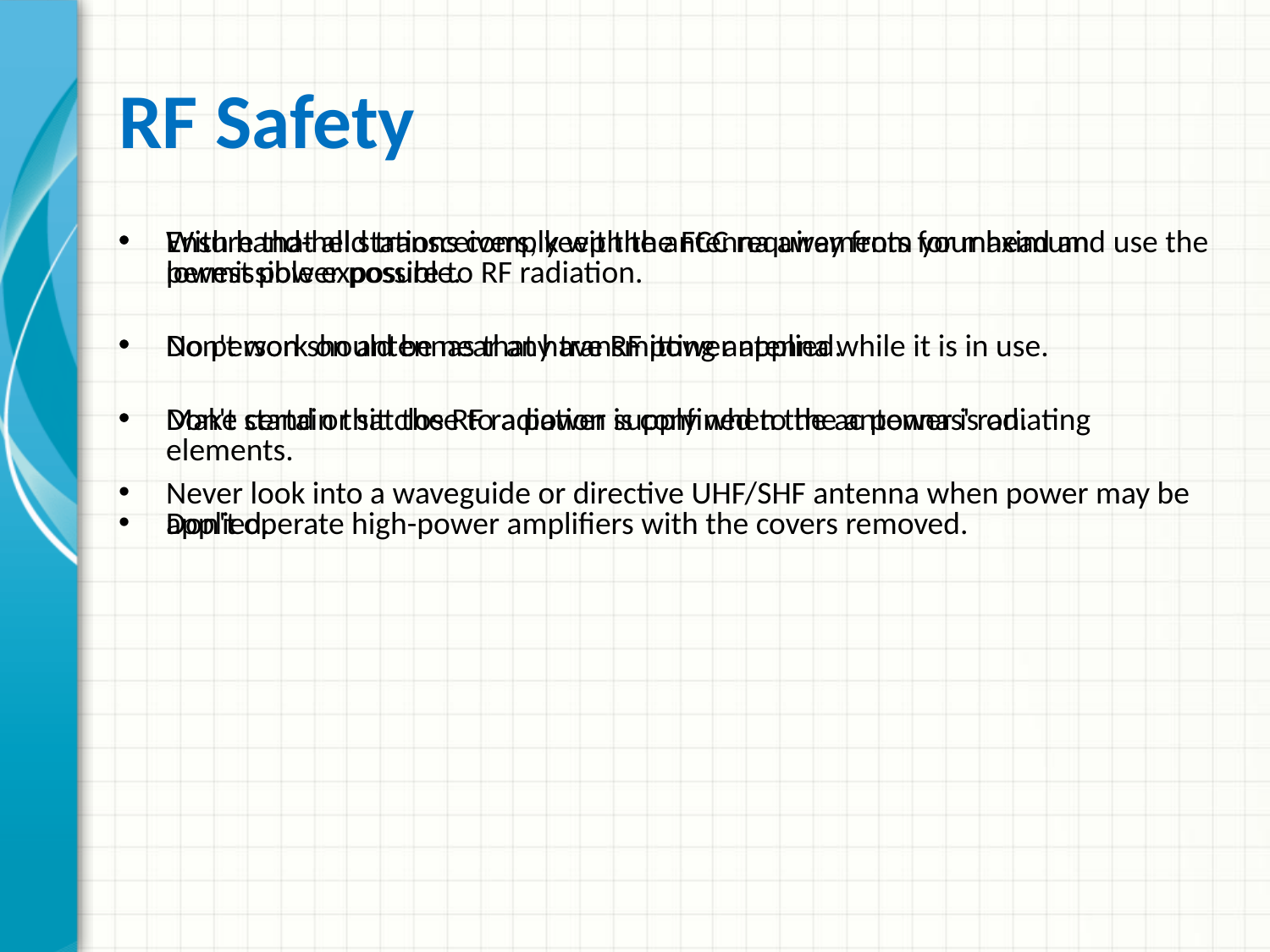

# RF Safety
Ensure that all stations comply with the FCC requirements for maximum permissible exposure to RF radiation.

No person should be near any transmitting antenna while it is in use.

Make certain that the RF radiation is confined to the antennas' radiating elements.

Don't operate high-power amplifiers with the covers removed.
With hand-held transceivers, keep the antenna away from your head and use the lowest power possible.

Don't work on antennas that have RF power applied.

Don't stand or sit close to a power supply when the ac power is on.

Never look into a waveguide or directive UHF/SHF antenna when power may be applied.